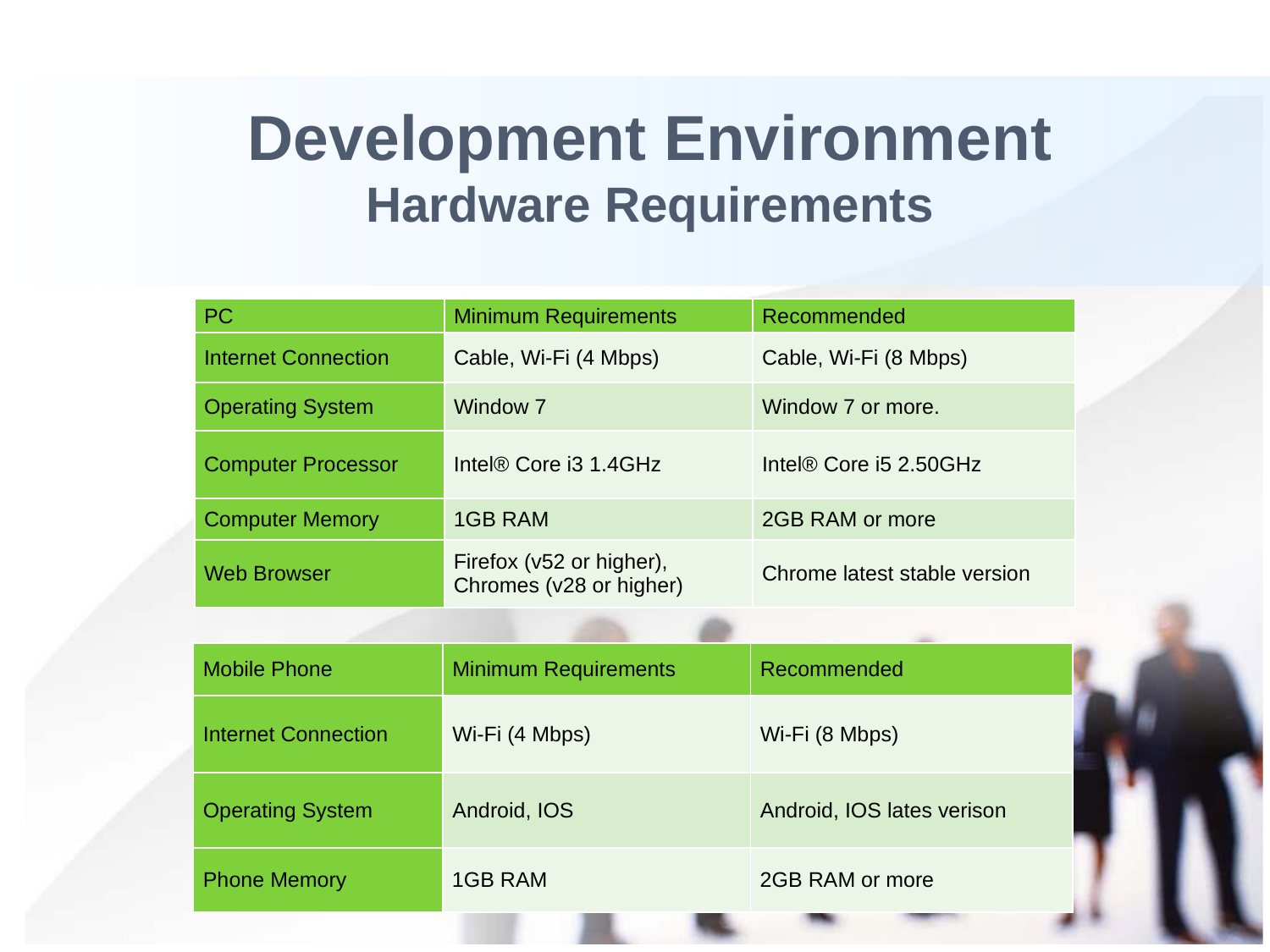

# Development Environment Hardware Requirements
| PC | Minimum Requirements | Recommended |
| --- | --- | --- |
| Internet Connection | Cable, Wi-Fi (4 Mbps) | Cable, Wi-Fi (8 Mbps) |
| Operating System | Window 7 | Window 7 or more. |
| Computer Processor | Intel® Core i3 1.4GHz | Intel® Core i5 2.50GHz |
| Computer Memory | 1GB RAM | 2GB RAM or more |
| Web Browser | Firefox (v52 or higher), Chromes (v28 or higher) | Chrome latest stable version |
| Mobile Phone | Minimum Requirements | Recommended |
| --- | --- | --- |
| Internet Connection | Wi-Fi (4 Mbps) | Wi-Fi (8 Mbps) |
| Operating System | Android, IOS | Android, IOS lates verison |
| Phone Memory | 1GB RAM | 2GB RAM or more |